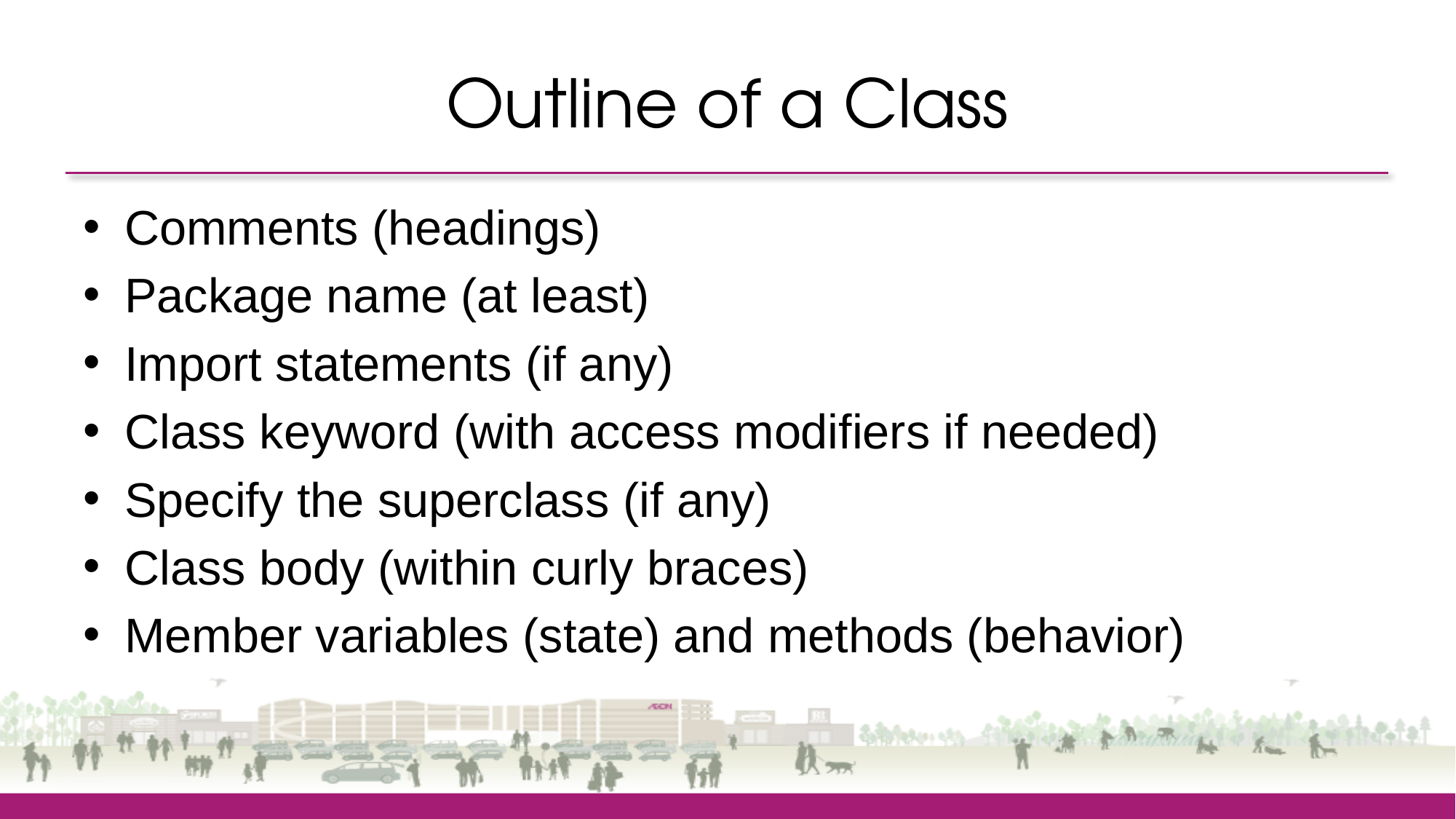

# Outline of a Class
Comments (headings)
Package name (at least)
Import statements (if any)
Class keyword (with access modifiers if needed)
Specify the superclass (if any)
Class body (within curly braces)
Member variables (state) and methods (behavior)